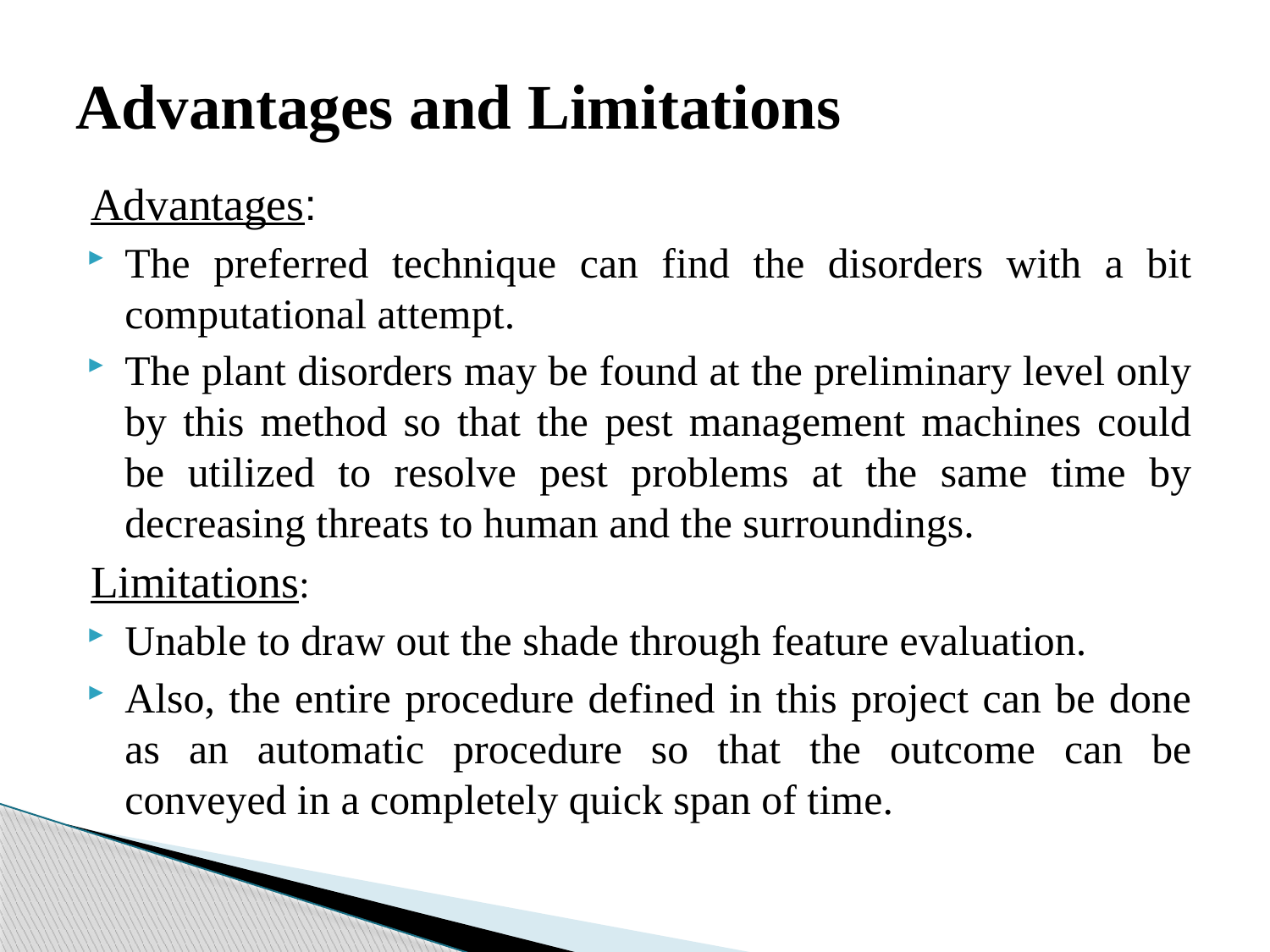

# Advantages and Limitations
Advantages:
The preferred technique can find the disorders with a bit computational attempt.
The plant disorders may be found at the preliminary level only by this method so that the pest management machines could be utilized to resolve pest problems at the same time by decreasing threats to human and the surroundings.
Limitations:
Unable to draw out the shade through feature evaluation.
Also, the entire procedure defined in this project can be done as an automatic procedure so that the outcome can be conveyed in a completely quick span of time.